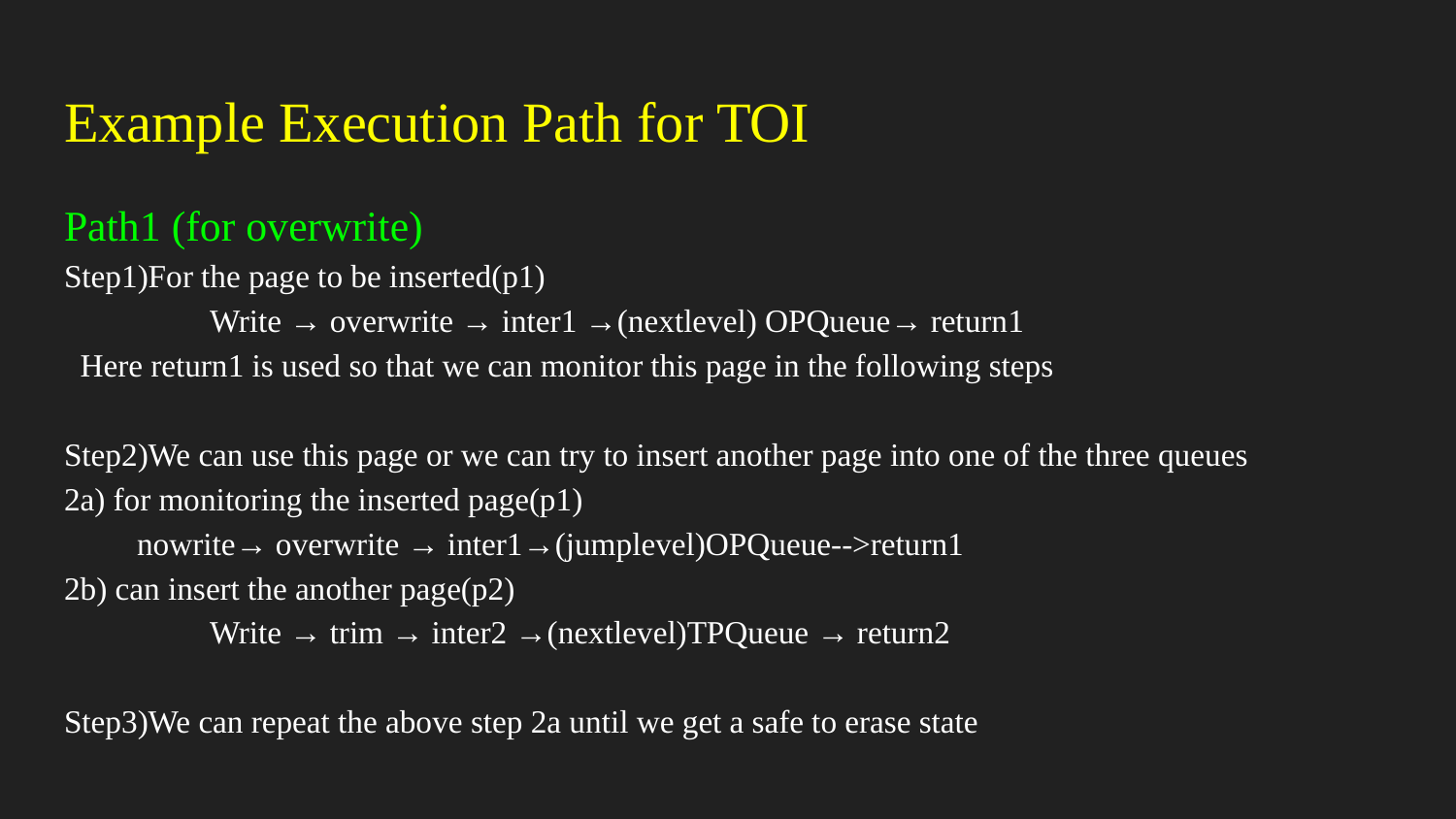

# Example Execution Path for TOI
Path1 (for overwrite)
Step1)For the page to be inserted(p1)
	Write → overwrite → inter1 →(nextlevel) OPQueue→ return1
  Here return1 is used so that we can monitor this page in the following steps

Step2)We can use this page or we can try to insert another page into one of the three queues
2a) for monitoring the inserted page(p1)
nowrite→ overwrite → inter1→(jumplevel)OPQueue-->return1
2b) can insert the another page(p2)
	Write → trim → inter2 →(nextlevel)TPQueue → return2

Step3)We can repeat the above step 2a until we get a safe to erase state